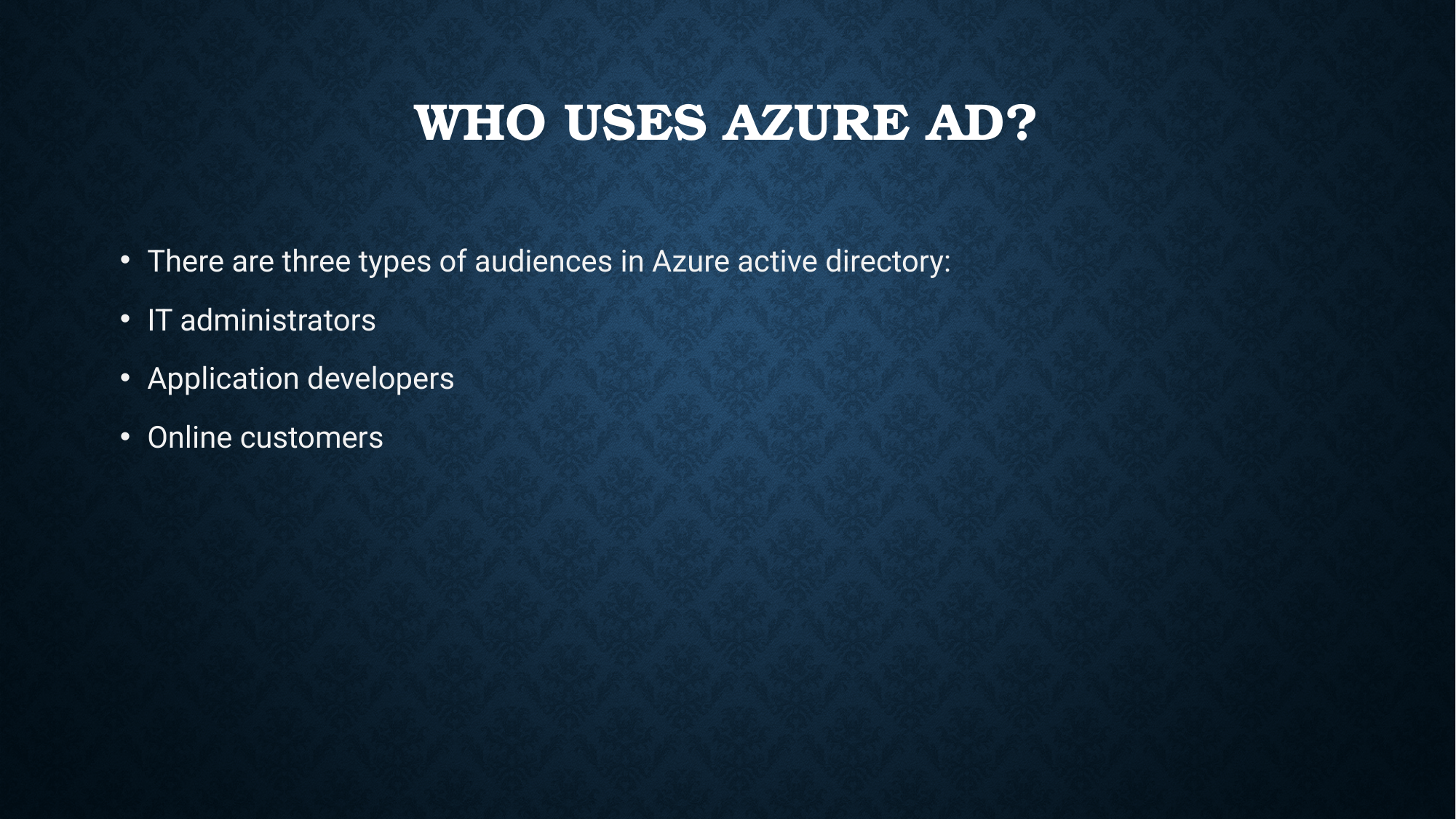

# Who uses azure ad?
There are three types of audiences in Azure active directory:
IT administrators
Application developers
Online customers